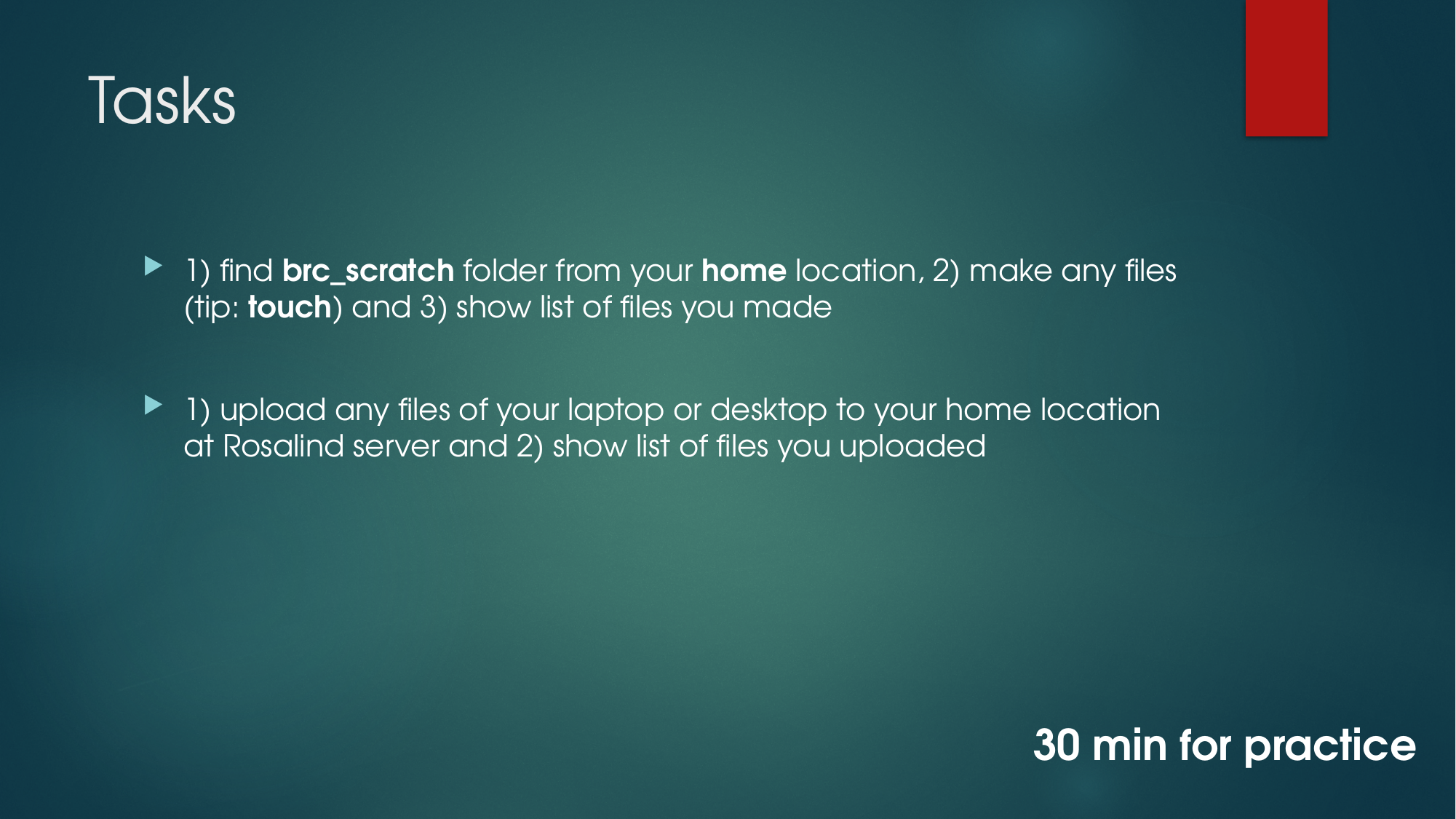

# Tasks
1) find brc_scratch folder from your home location, 2) make any files (tip: touch) and 3) show list of files you made

1) upload any files of your laptop or desktop to your home location at Rosalind server and 2) show list of files you uploaded
30 min for practice